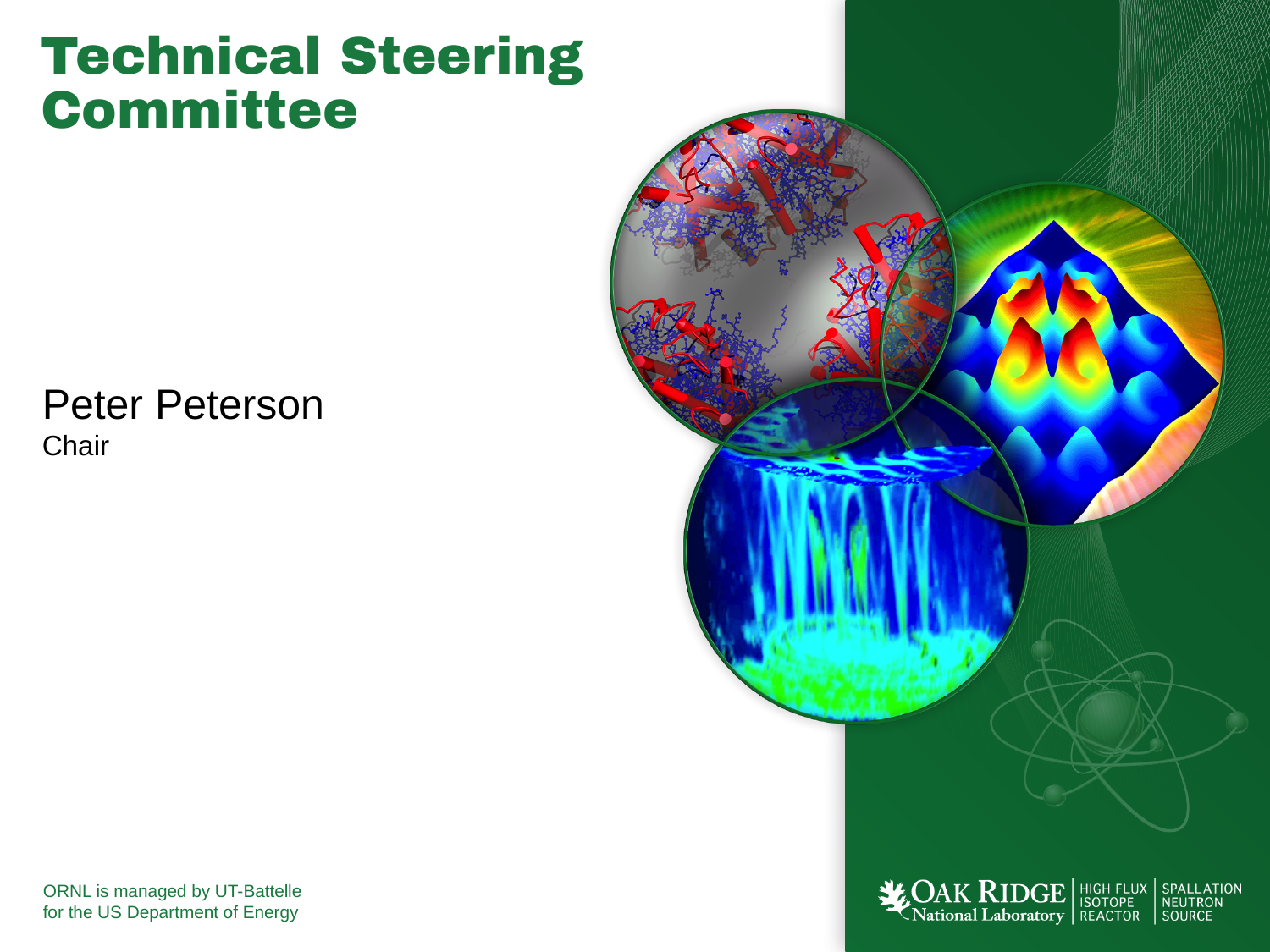

# Technical Steering Committee

Peter Peterson
Chair